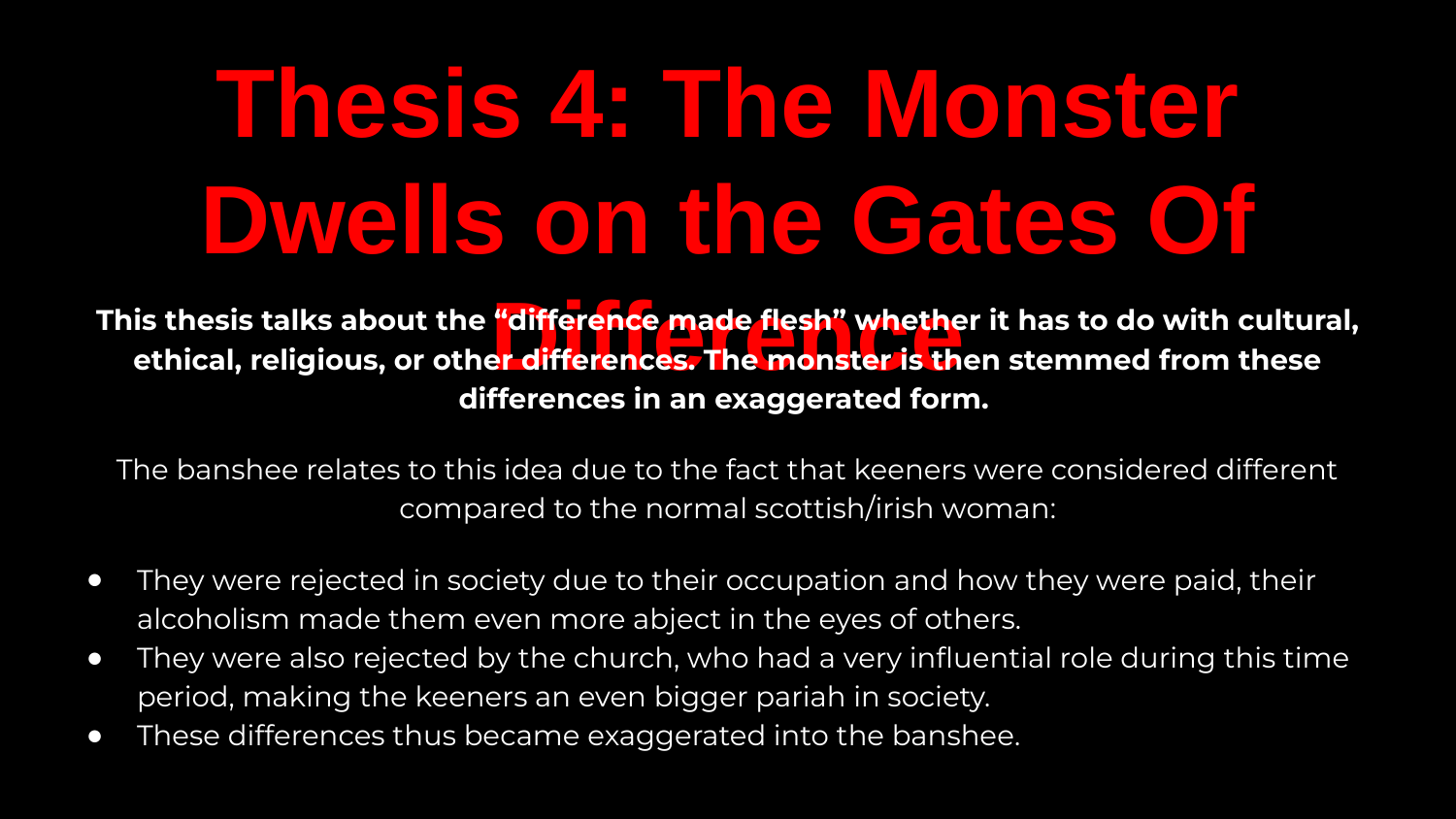

# Thesis 4: The Monster Dwells on the Gates Of Difference
This thesis talks about the “difference made flesh” whether it has to do with cultural, ethical, religious, or other differences. The monster is then stemmed from these differences in an exaggerated form.
The banshee relates to this idea due to the fact that keeners were considered different compared to the normal scottish/irish woman:
They were rejected in society due to their occupation and how they were paid, their alcoholism made them even more abject in the eyes of others.
They were also rejected by the church, who had a very influential role during this time period, making the keeners an even bigger pariah in society.
These differences thus became exaggerated into the banshee.